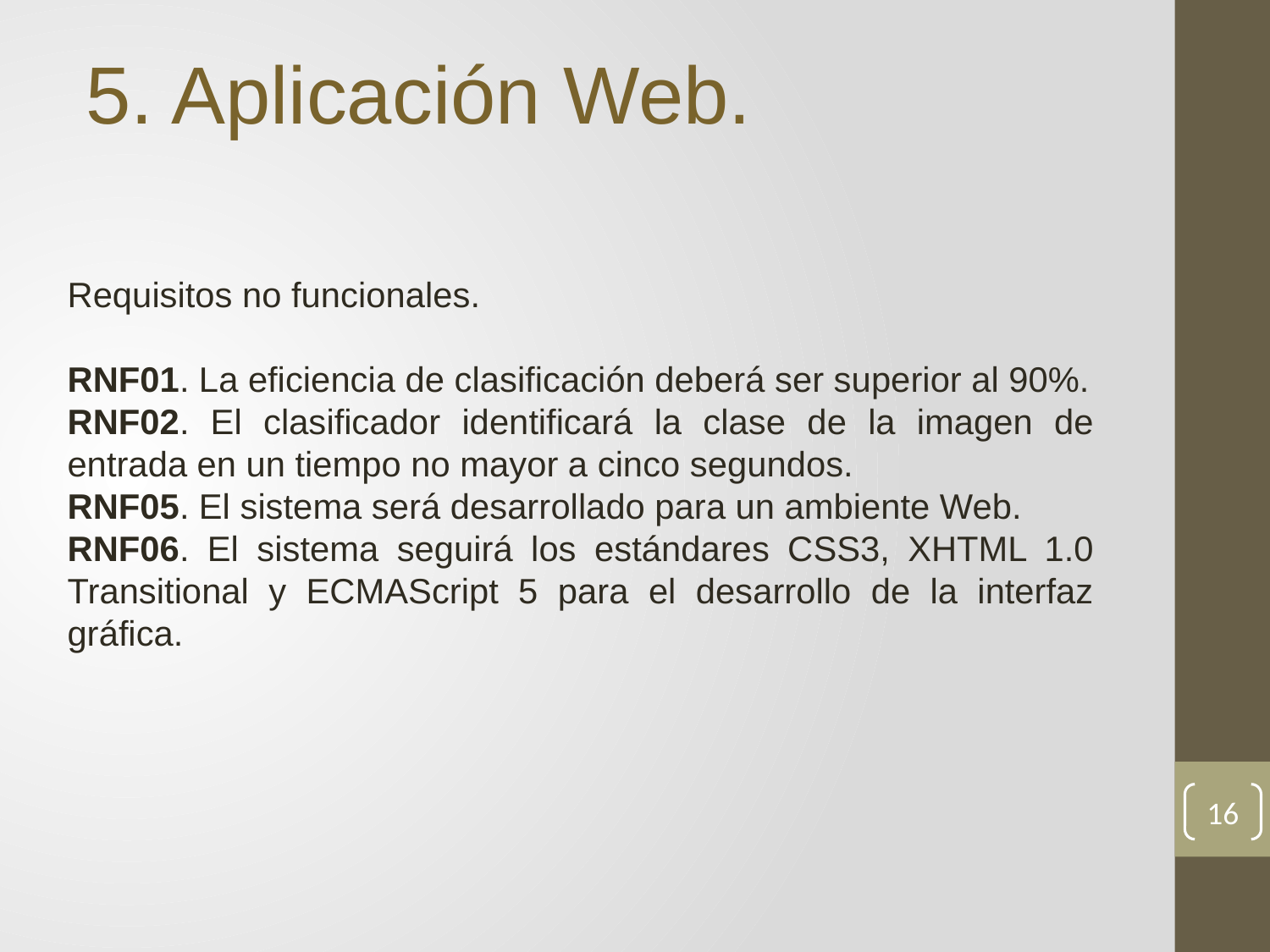

5. Aplicación Web.
Requisitos no funcionales.

RNF01. La eficiencia de clasificación deberá ser superior al 90%.
RNF02. El clasificador identificará la clase de la imagen de entrada en un tiempo no mayor a cinco segundos.
RNF05. El sistema será desarrollado para un ambiente Web.
RNF06. El sistema seguirá los estándares CSS3, XHTML 1.0 Transitional y ECMAScript 5 para el desarrollo de la interfaz gráfica.
16